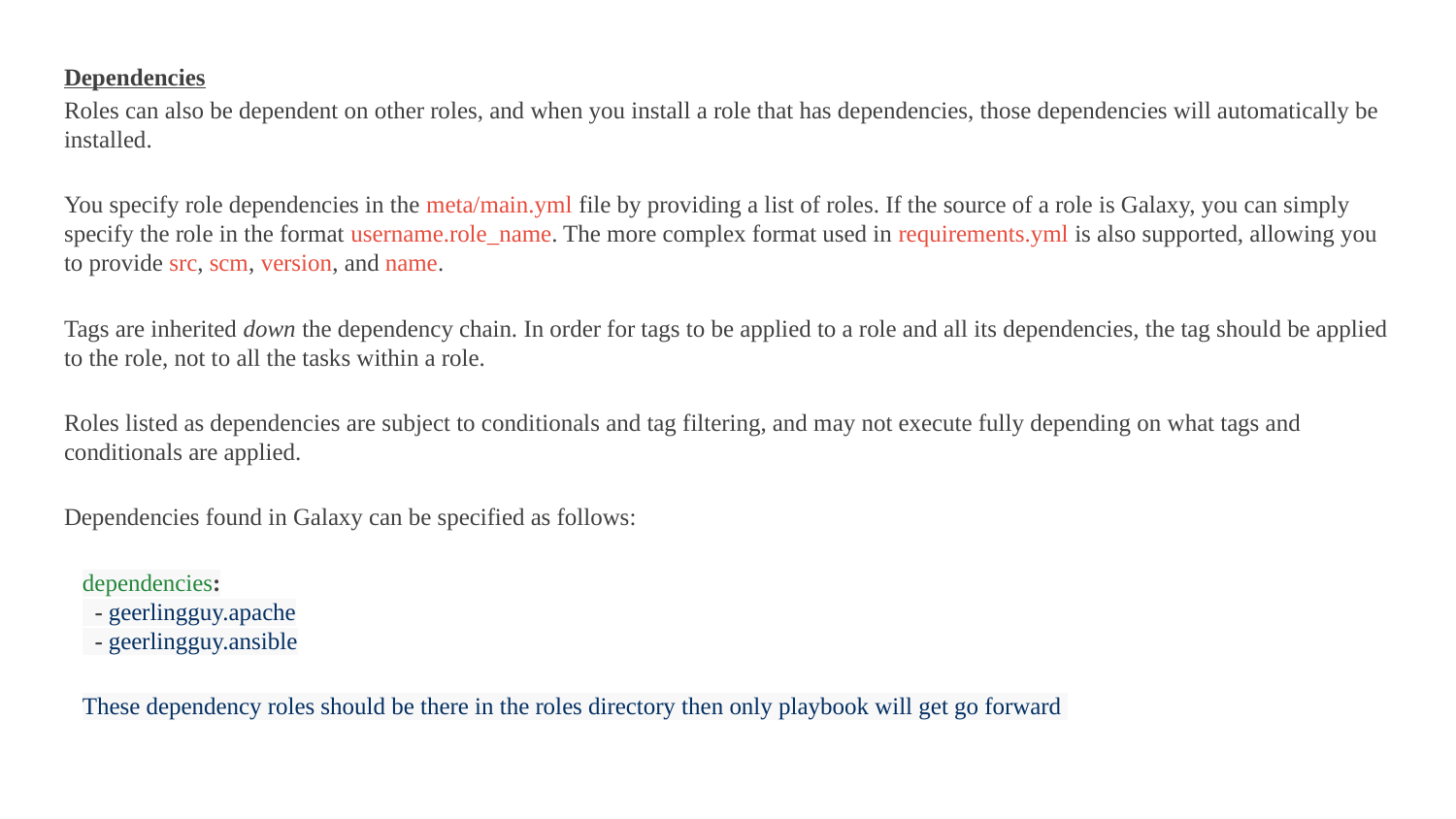

Dependencies
Roles can also be dependent on other roles, and when you install a role that has dependencies, those dependencies will automatically be installed.
You specify role dependencies in the meta/main.yml file by providing a list of roles. If the source of a role is Galaxy, you can simply specify the role in the format username.role_name. The more complex format used in requirements.yml is also supported, allowing you to provide src, scm, version, and name.
Tags are inherited down the dependency chain. In order for tags to be applied to a role and all its dependencies, the tag should be applied to the role, not to all the tasks within a role.
Roles listed as dependencies are subject to conditionals and tag filtering, and may not execute fully depending on what tags and conditionals are applied.
Dependencies found in Galaxy can be specified as follows:
dependencies:
  - geerlingguy.apache
  - geerlingguy.ansible
These dependency roles should be there in the roles directory then only playbook will get go forward